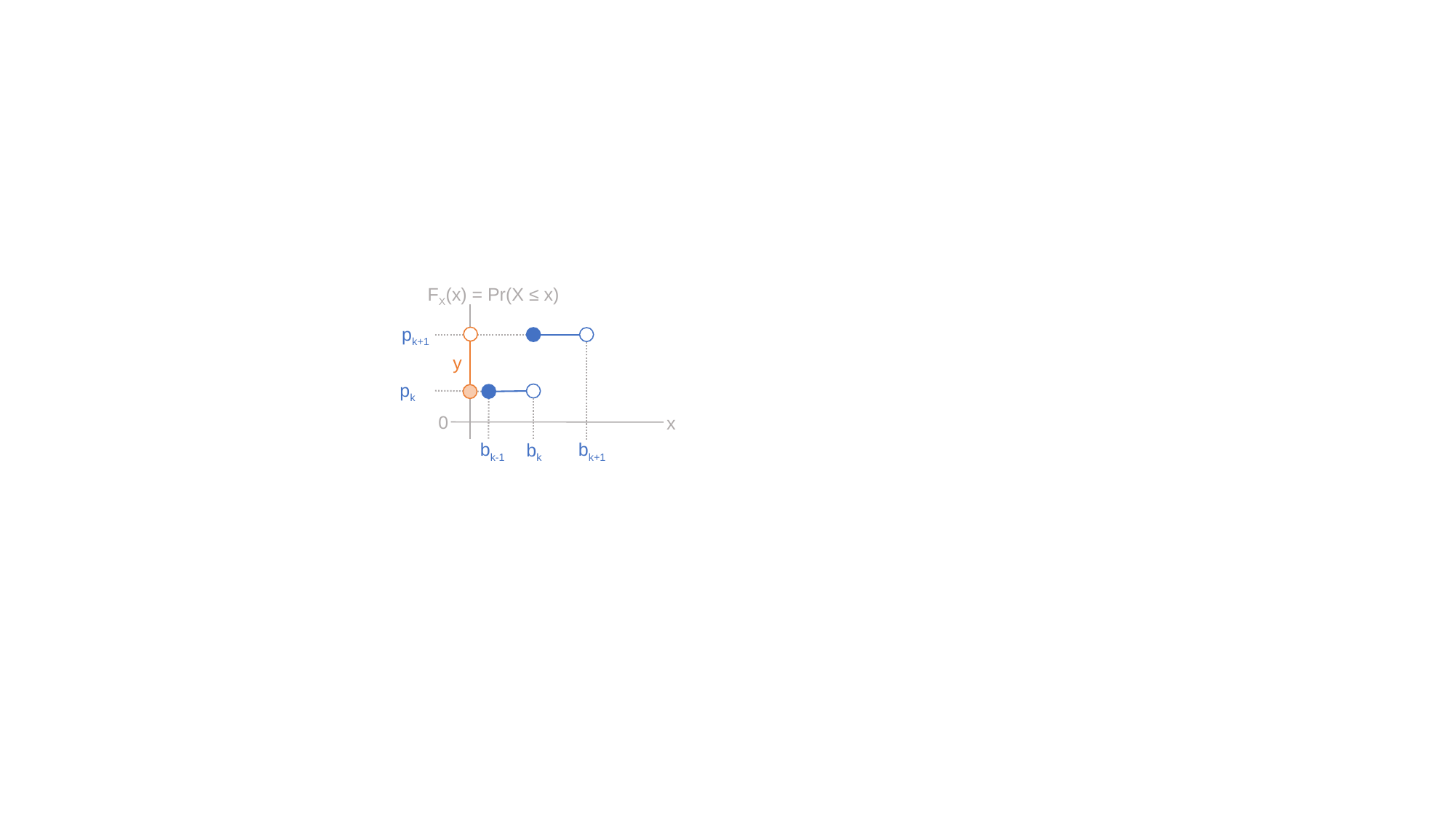

FX(x) = Pr(X ≤ x)
pk+1

y
pk

0
x
bk-1
bk+1
bk